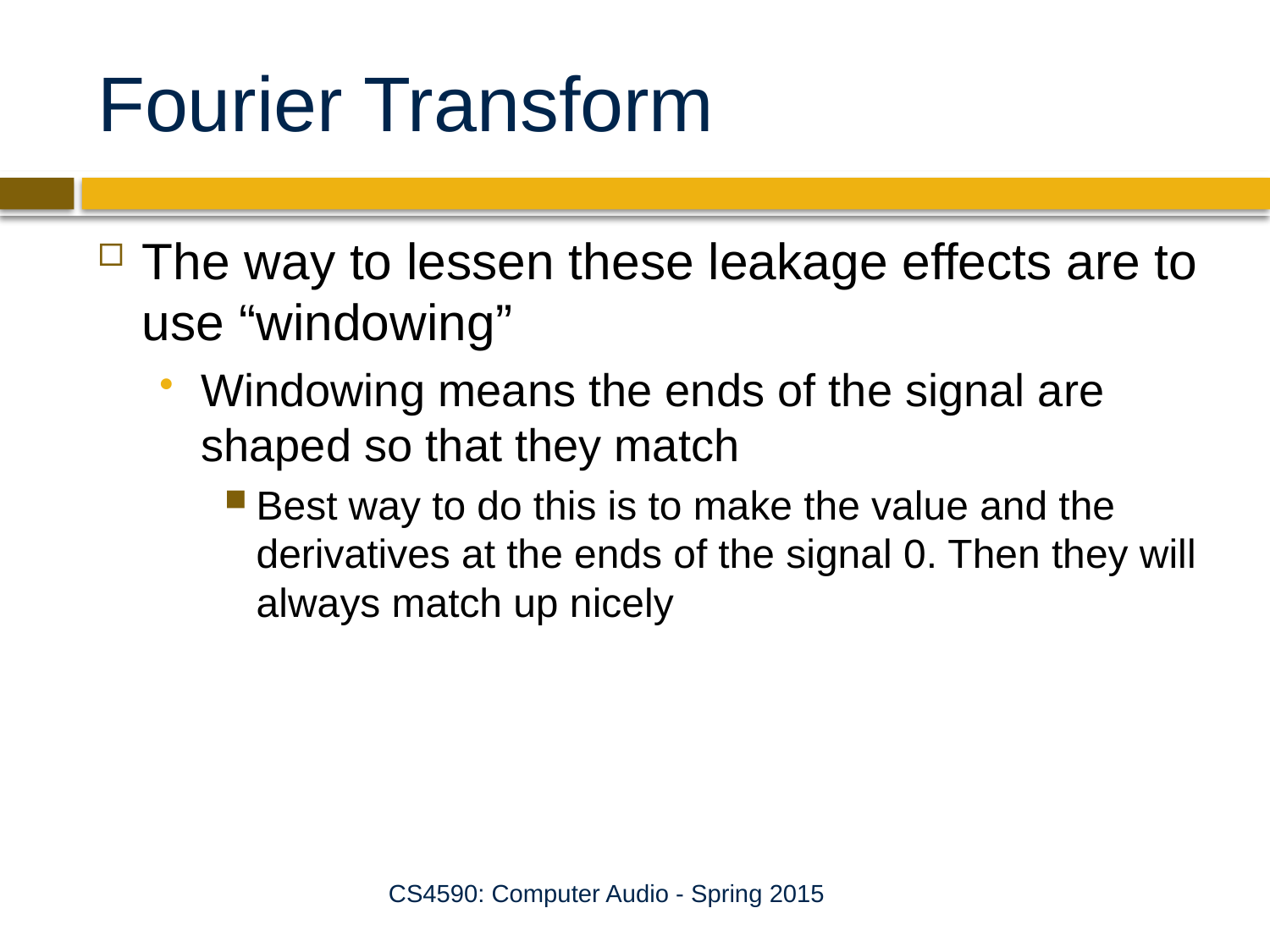

# Fourier Transform
The way to lessen these leakage effects are to use “windowing”
Windowing means the ends of the signal are shaped so that they match
Best way to do this is to make the value and the derivatives at the ends of the signal 0. Then they will always match up nicely
CS4590: Computer Audio - Spring 2015